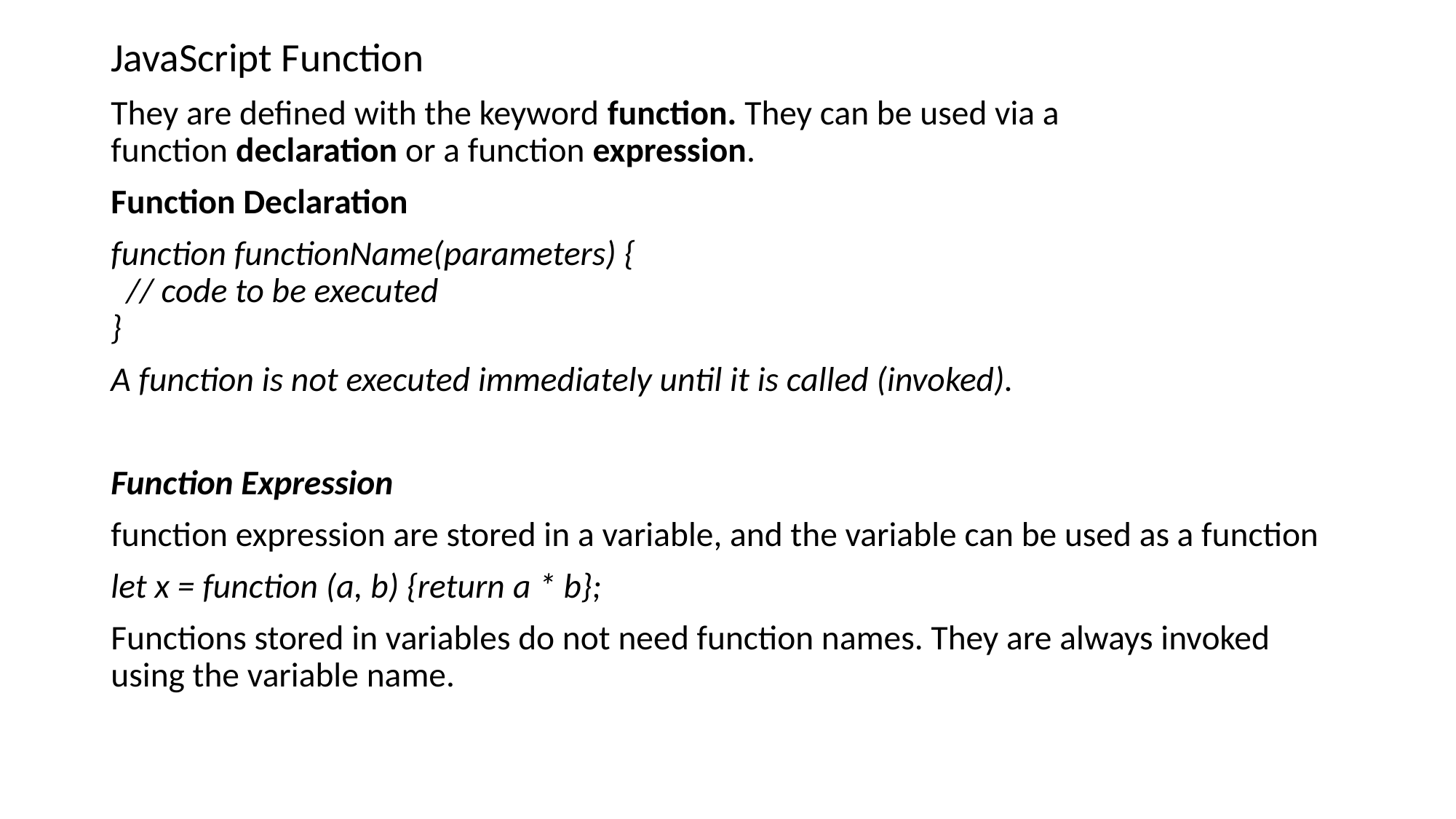

JavaScript Function
They are defined with the keyword function. They can be used via a function declaration or a function expression.
Function Declaration
function functionName(parameters) {
  // code to be executed
}
A function is not executed immediately until it is called (invoked).

Function Expression
function expression are stored in a variable, and the variable can be used as a function
let x = function (a, b) {return a * b};
Functions stored in variables do not need function names. They are always invoked using the variable name.